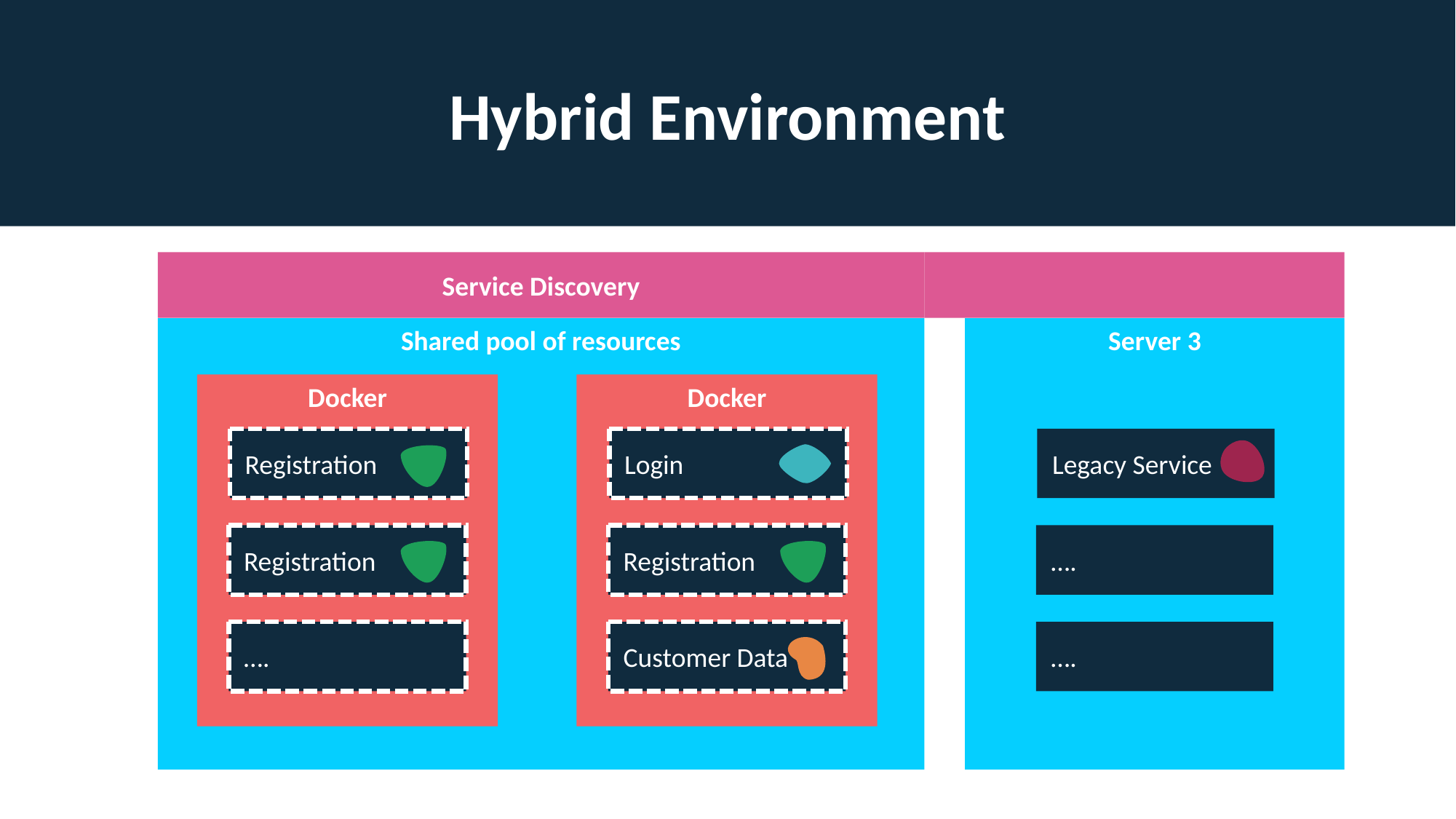

Hybrid Environment
Service Discovery

Shared pool of resources
Server 3
Legacy Service
….
….
Docker
Docker
Registration
Login

Registration
Registration

….
Customer Data